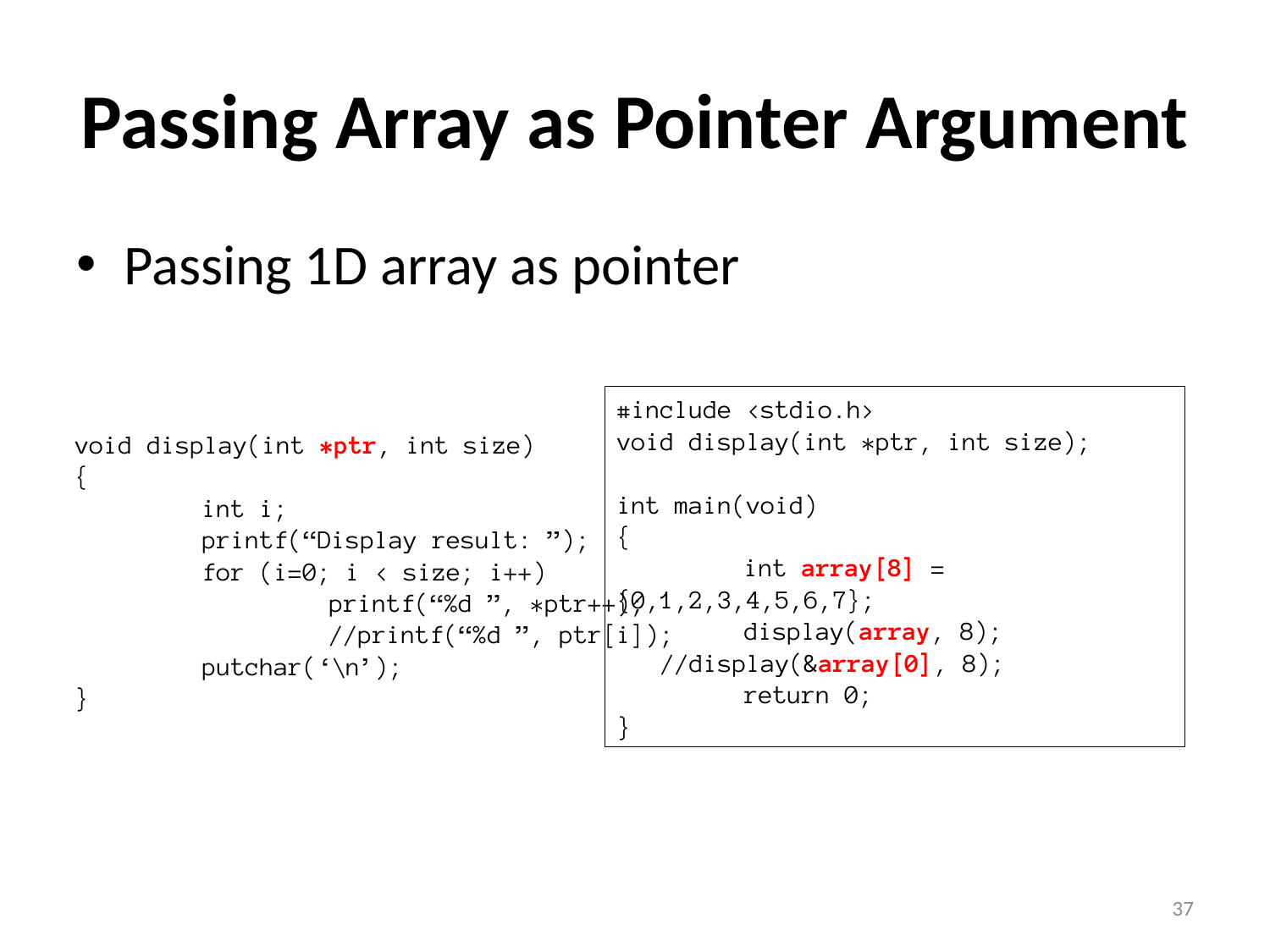

# Passing Array as Pointer Argument
Passing 1D array as pointer
#include <stdio.h>
void display(int *ptr, int size);

int main(void)
{
	int array[8] = {0,1,2,3,4,5,6,7};
	display(array, 8);
   //display(&array[0], 8);
	return 0;
}
void display(int *ptr, int size)
{
	int i;
	printf(“Display result: ”);
	for (i=0; i < size; i++)
		printf(“%d ”, *ptr++);
		//printf(“%d ”, ptr[i]);
	putchar(‘\n’);
}
37